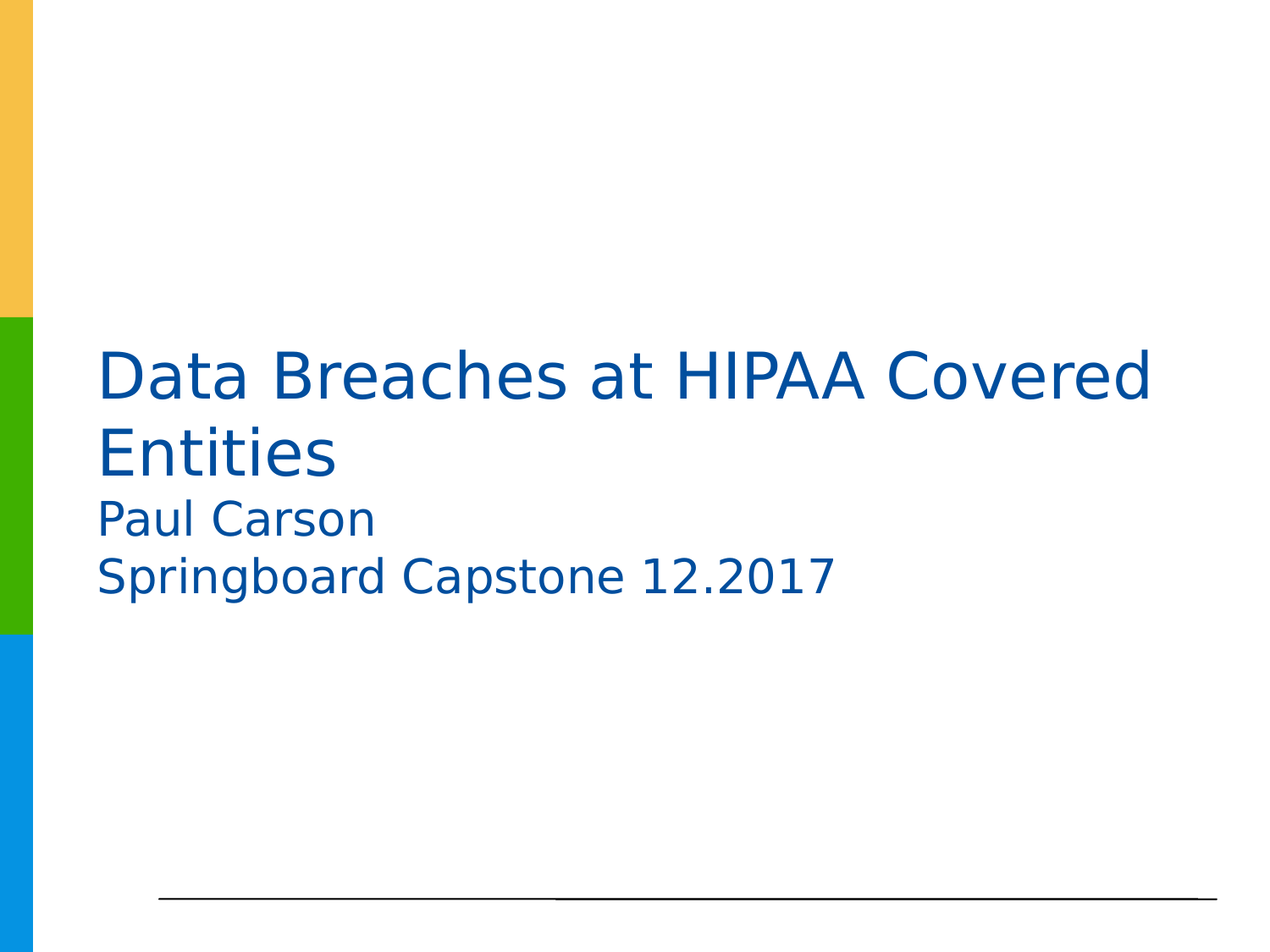

# Data Breaches at HIPAA Covered Entities Paul Carson Springboard Capstone 12.2017